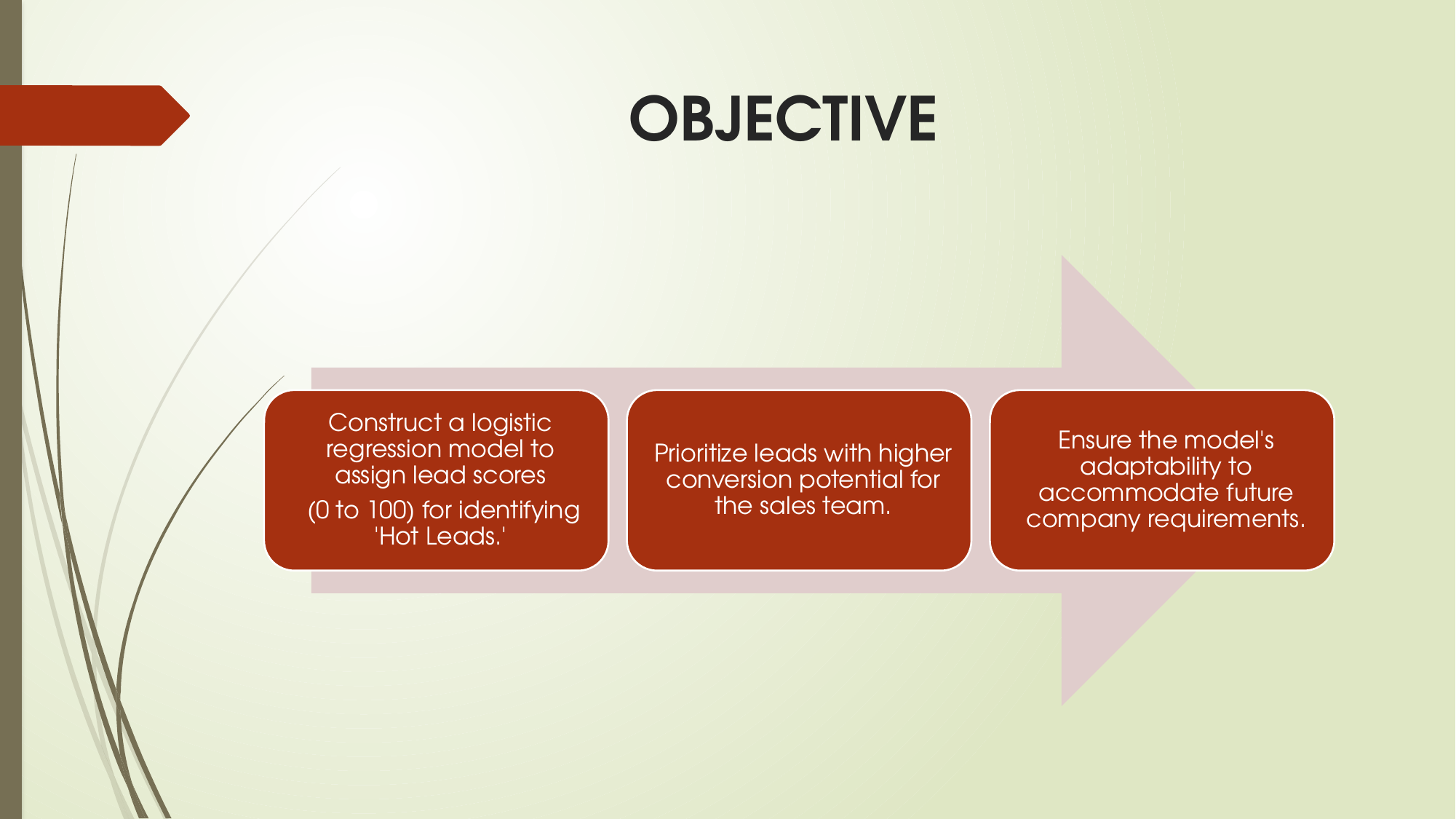

# OBJECTIVE
Construct a logistic regression model to assign lead scores
 (0 to 100) for identifying 'Hot Leads.'
Prioritize leads with higher conversion potential for the sales team.
Ensure the model's adaptability to accommodate future company requirements.